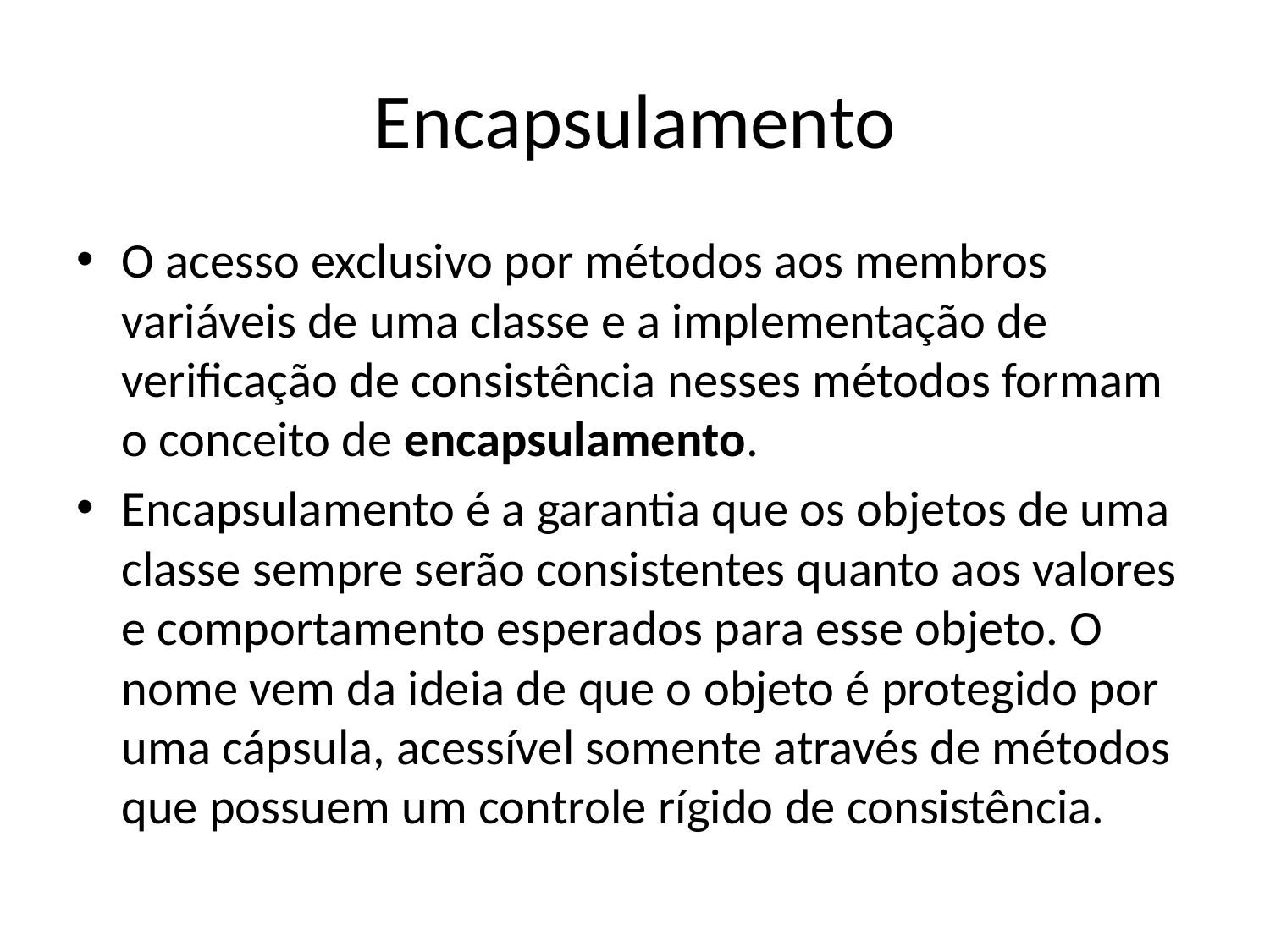

# Encapsulamento
O acesso exclusivo por métodos aos membros variáveis de uma classe e a implementação de verificação de consistência nesses métodos formam o conceito de encapsulamento.
Encapsulamento é a garantia que os objetos de uma classe sempre serão consistentes quanto aos valores e comportamento esperados para esse objeto. O nome vem da ideia de que o objeto é protegido por uma cápsula, acessível somente através de métodos que possuem um controle rígido de consistência.